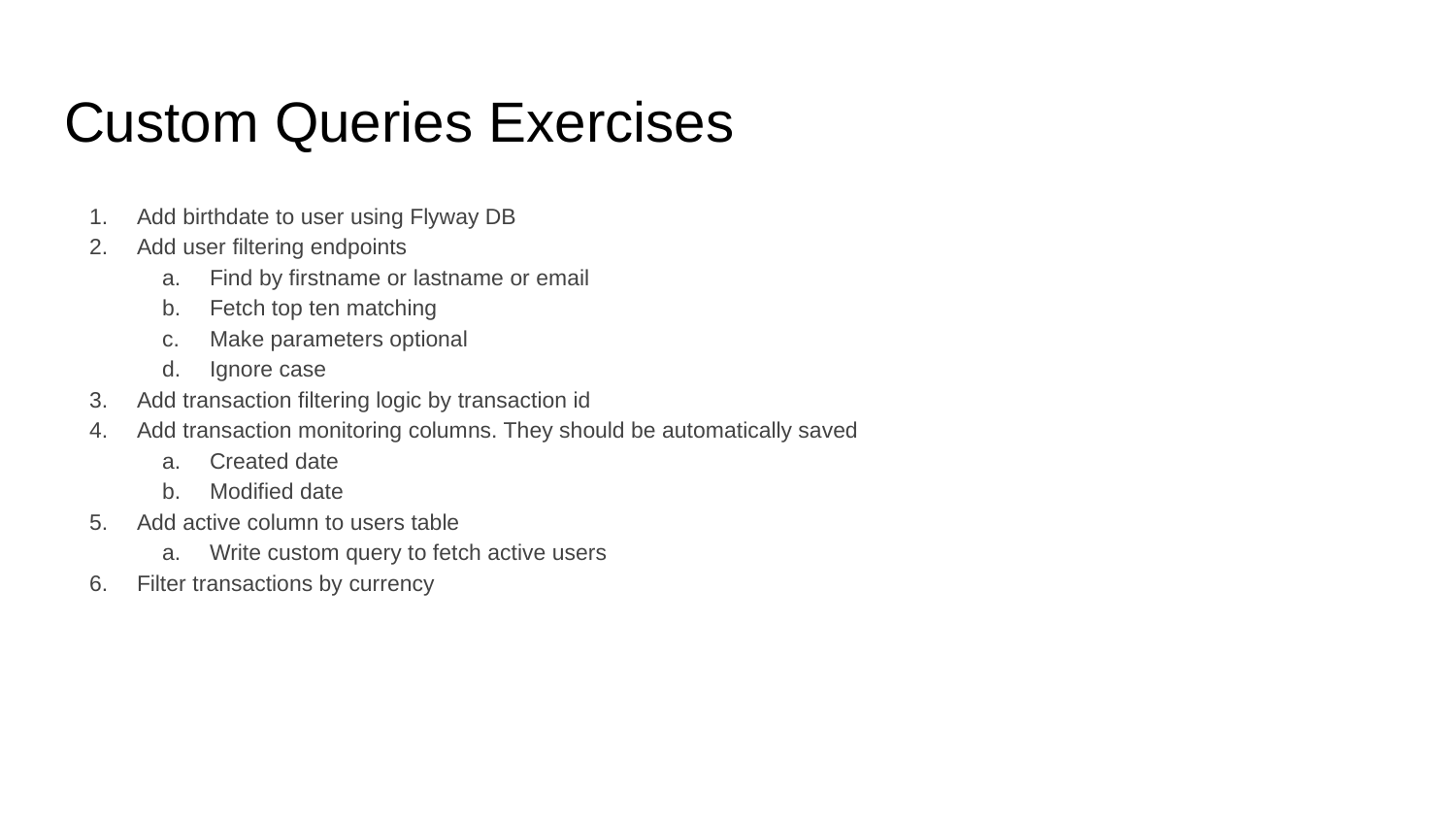

# Custom Queries Exercises
Add birthdate to user using Flyway DB
Add user filtering endpoints
Find by firstname or lastname or email
Fetch top ten matching
Make parameters optional
Ignore case
Add transaction filtering logic by transaction id
Add transaction monitoring columns. They should be automatically saved
Created date
Modified date
Add active column to users table
Write custom query to fetch active users
Filter transactions by currency